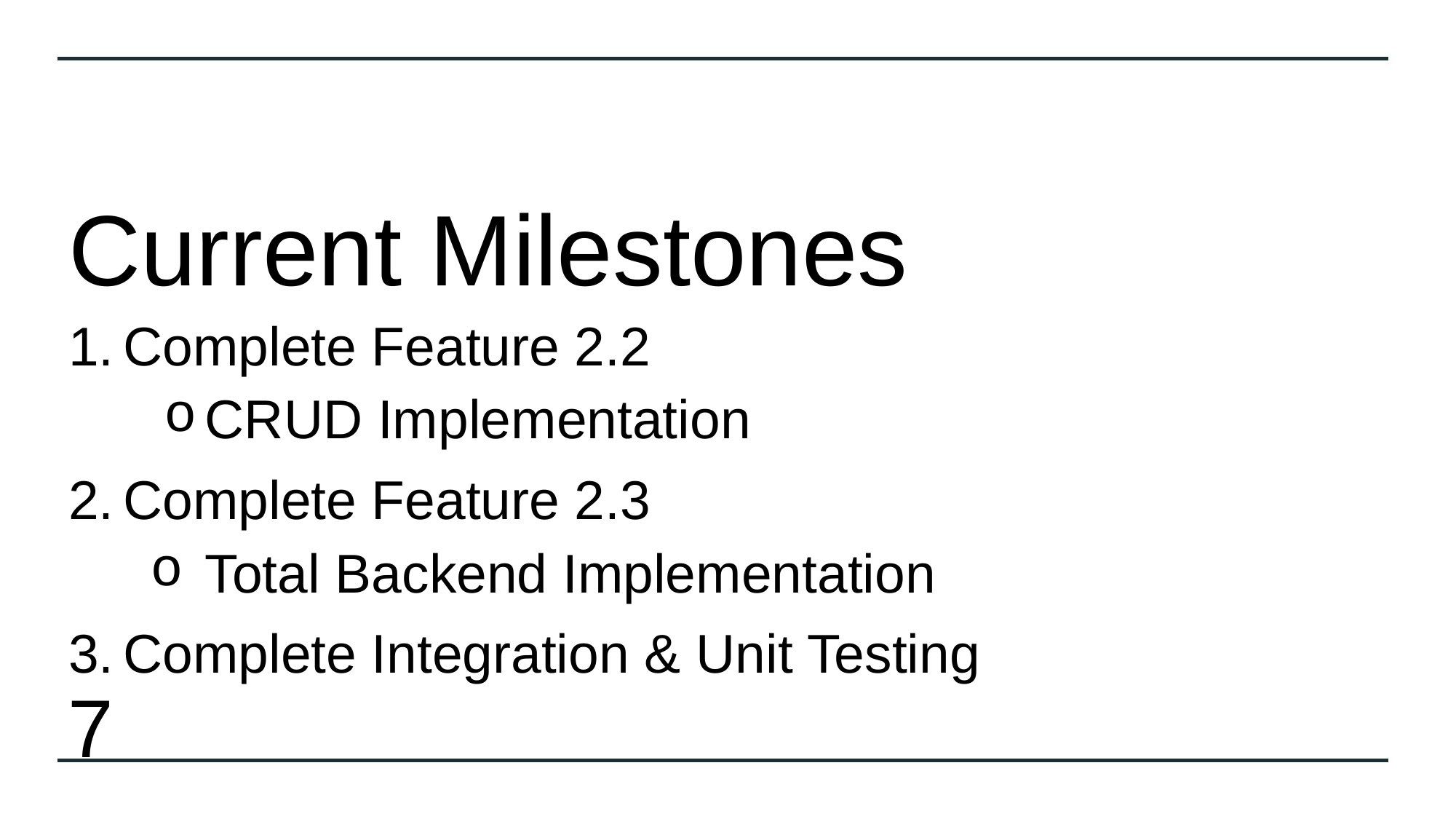

# Current Milestones

Complete Feature 2.2
CRUD Implementation
Complete Feature 2.3
Total Backend Implementation
Complete Integration & Unit Testing
7